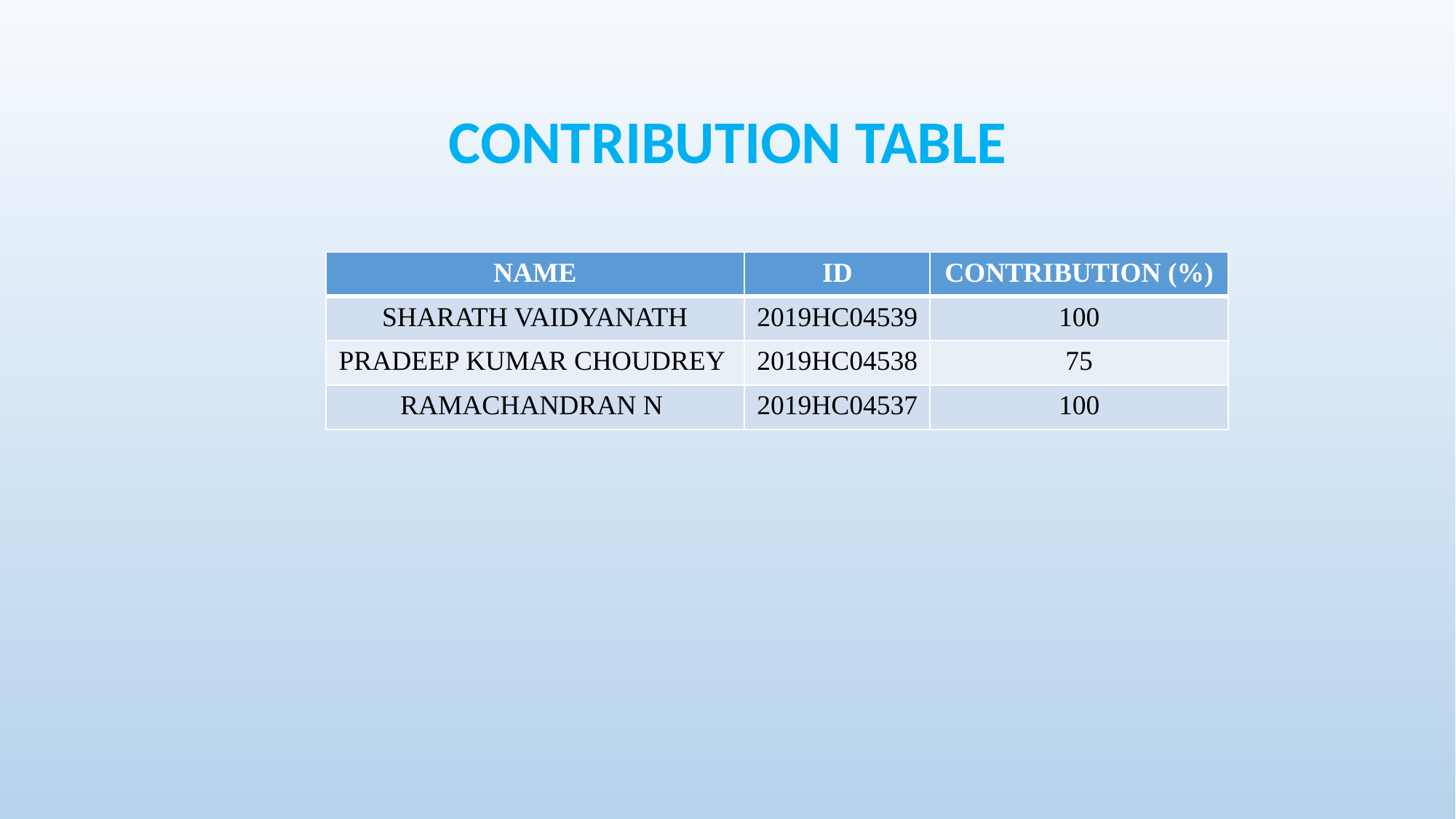

CONTRIBUTION TABLE
| NAME | ID | CONTRIBUTION (%) |
| --- | --- | --- |
| SHARATH VAIDYANATH | 2019HC04539 | 100 |
| PRADEEP KUMAR CHOUDREY | 2019HC04538 | 75 |
| RAMACHANDRAN N | 2019HC04537 | 100 |